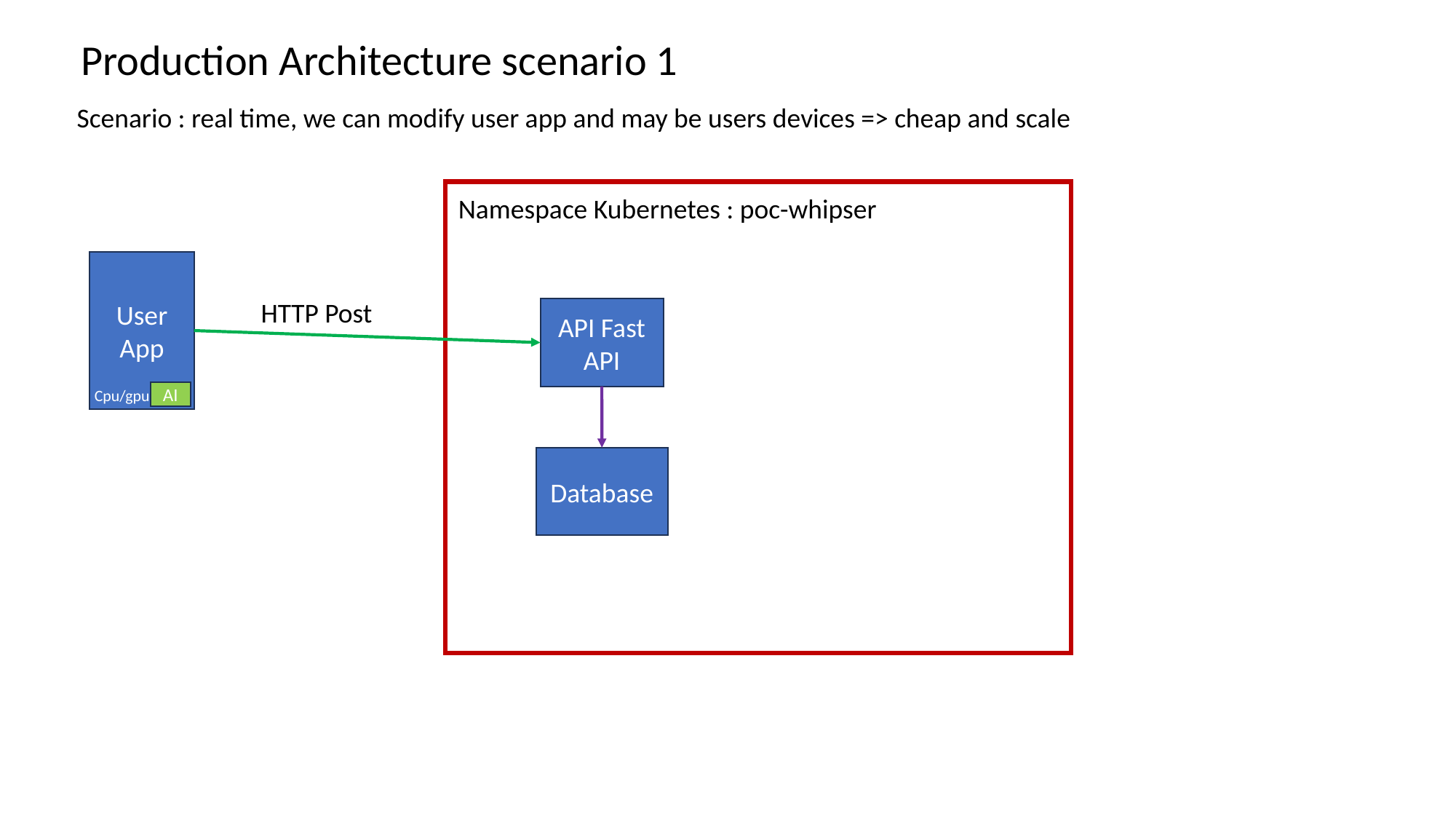

Production Architecture scenario 1
Scenario : real time, we can modify user app and may be users devices => cheap and scale

Namespace Kubernetes : poc-whipser
User App
HTTP Post
API Fast API
Cpu/gpu
AI
Database